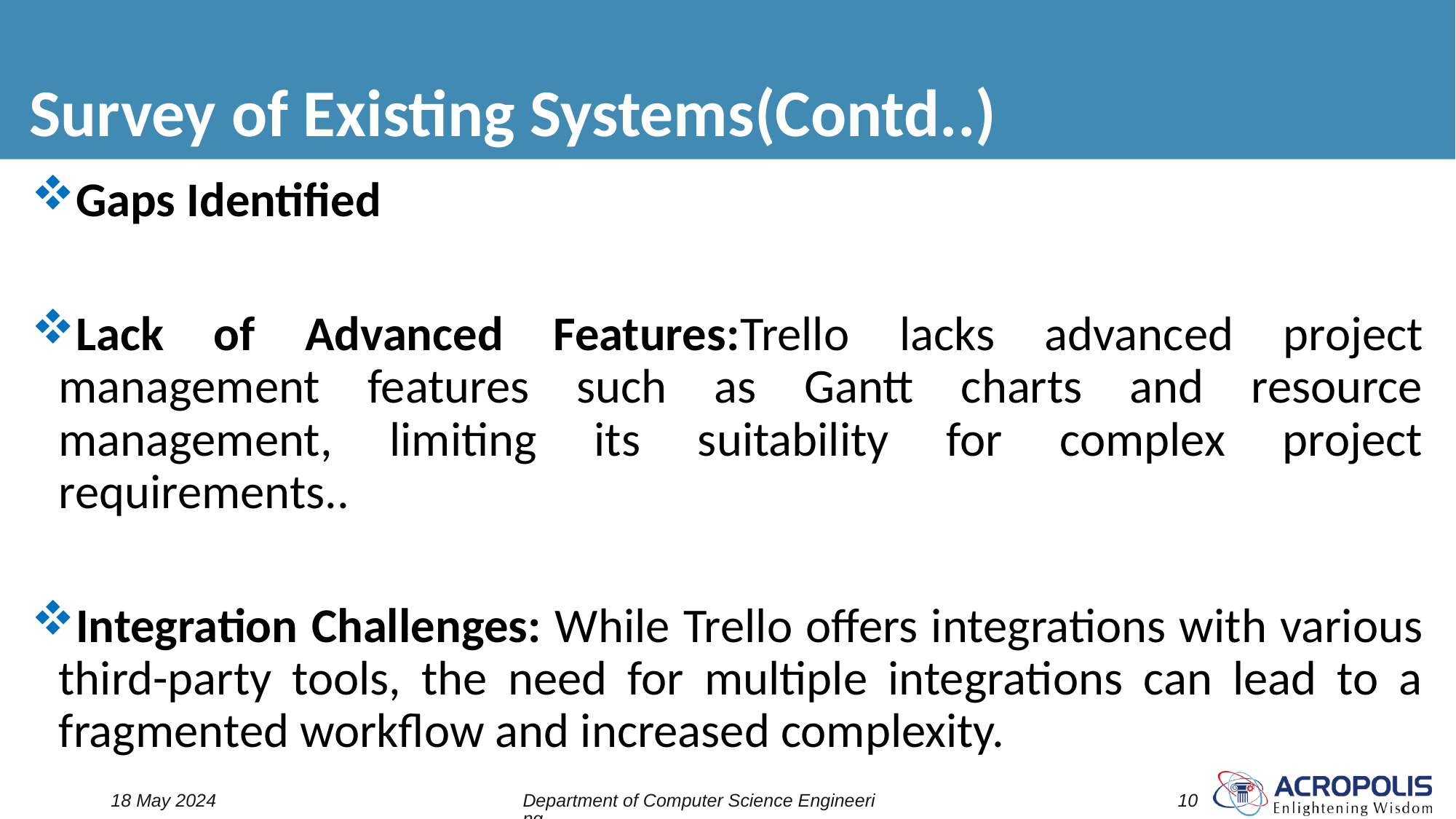

# Survey of Existing Systems(Contd..)
Gaps Identified

Lack of Advanced Features:Trello lacks advanced project management features such as Gantt charts and resource management, limiting its suitability for complex project requirements..

Integration Challenges: While Trello offers integrations with various third-party tools, the need for multiple integrations can lead to a fragmented workflow and increased complexity.
18 May 2024
Department of Computer Science Engineering
10